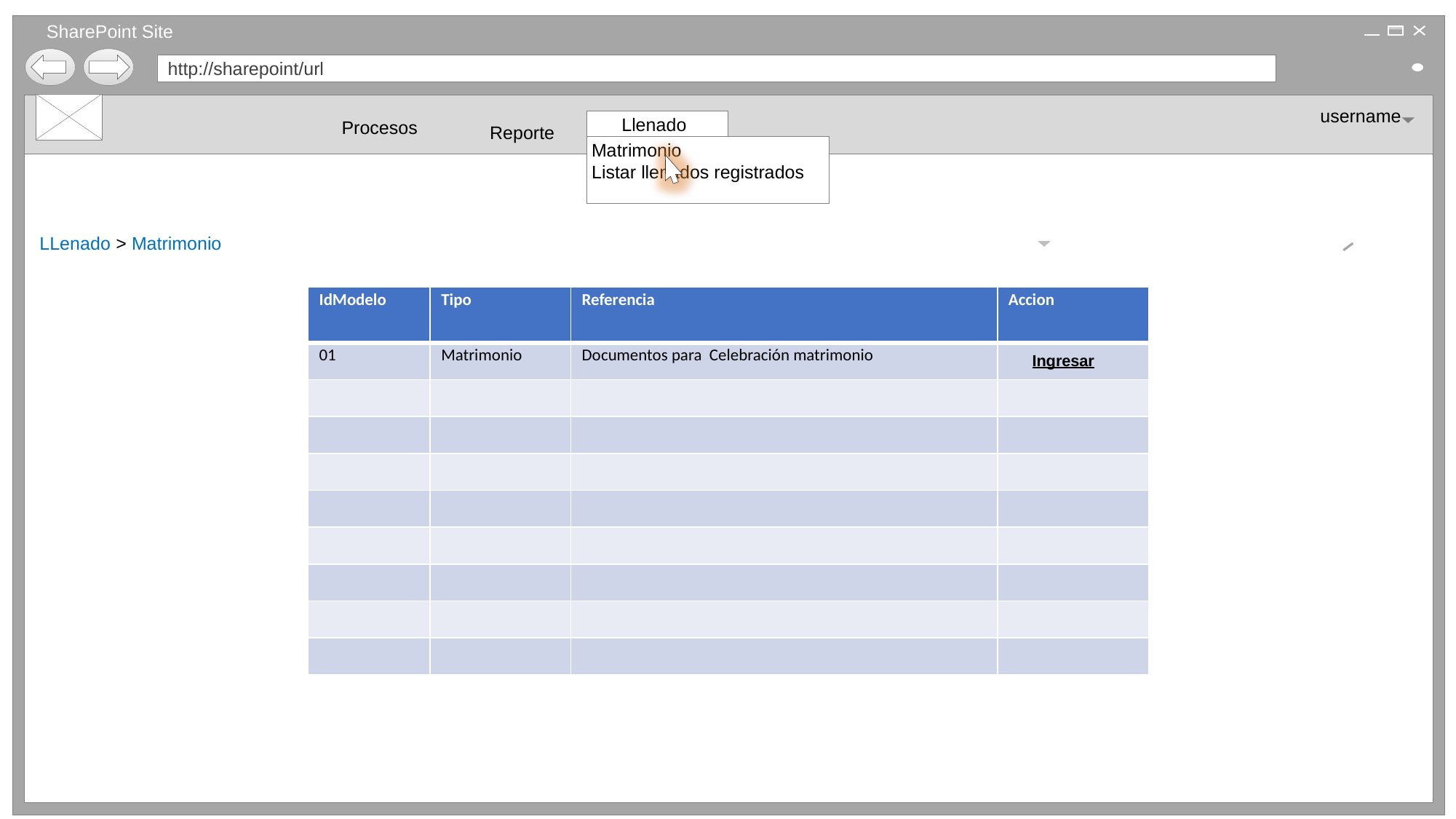

SharePoint Site

http://sharepoint/url

username

Reporte
LLenado > Matrimonio

Llenado
Procesos
 Matrimonio
 Listar llenados registrados

| IdModelo | Tipo | Referencia | Accion |
| --- | --- | --- | --- |
| 01 | Matrimonio | Documentos para Celebración matrimonio |  |
|  |  |  |  |
|  |  |  |  |
|  |  |  |  |
|  |  |  |  |
|  |  |  |  |
|  |  |  |  |
|  |  |  |  |
|  |  |  |  |
Ingresar